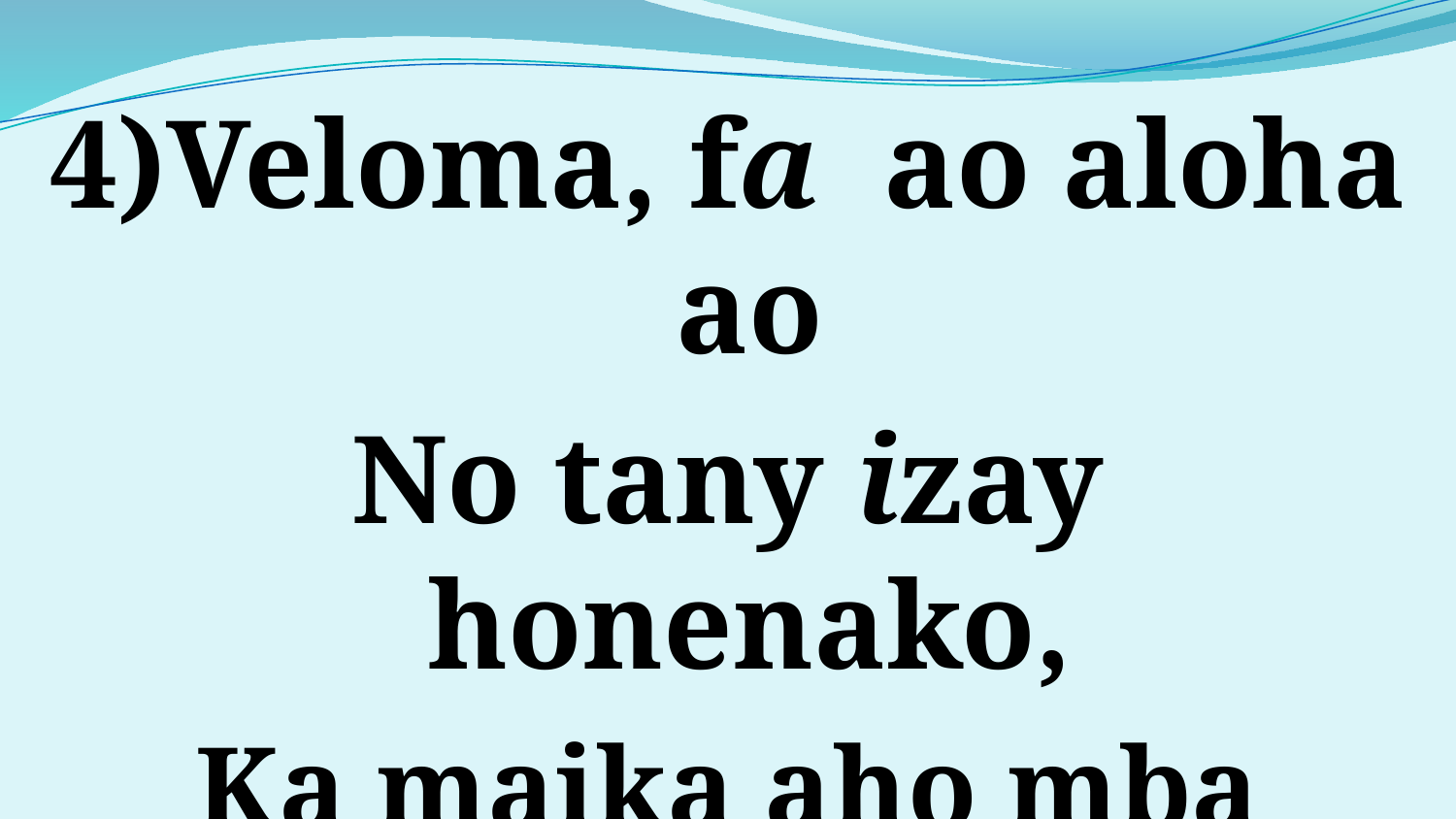

4)Veloma, fa  ao aloha ao
No tany izay honenako,
Ka maika aho mba hankao
Handray ny fitsaharako.